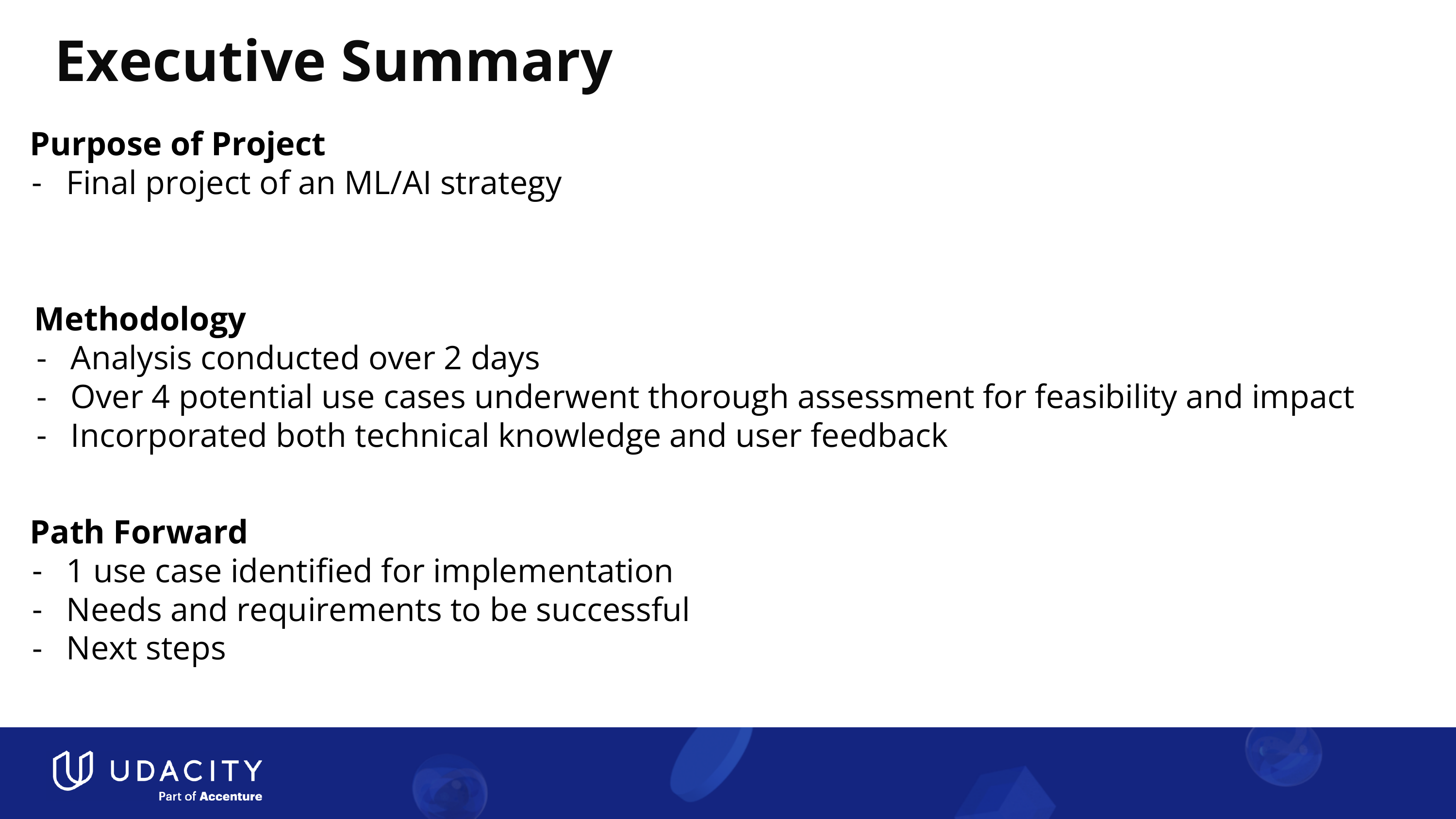

# Executive Summary
Purpose of Project
Final project of an ML/AI strategy
Methodology
Analysis conducted over 2 days
Over 4 potential use cases underwent thorough assessment for feasibility and impact
Incorporated both technical knowledge and user feedback
Path Forward
1 use case identified for implementation
Needs and requirements to be successful
Next steps